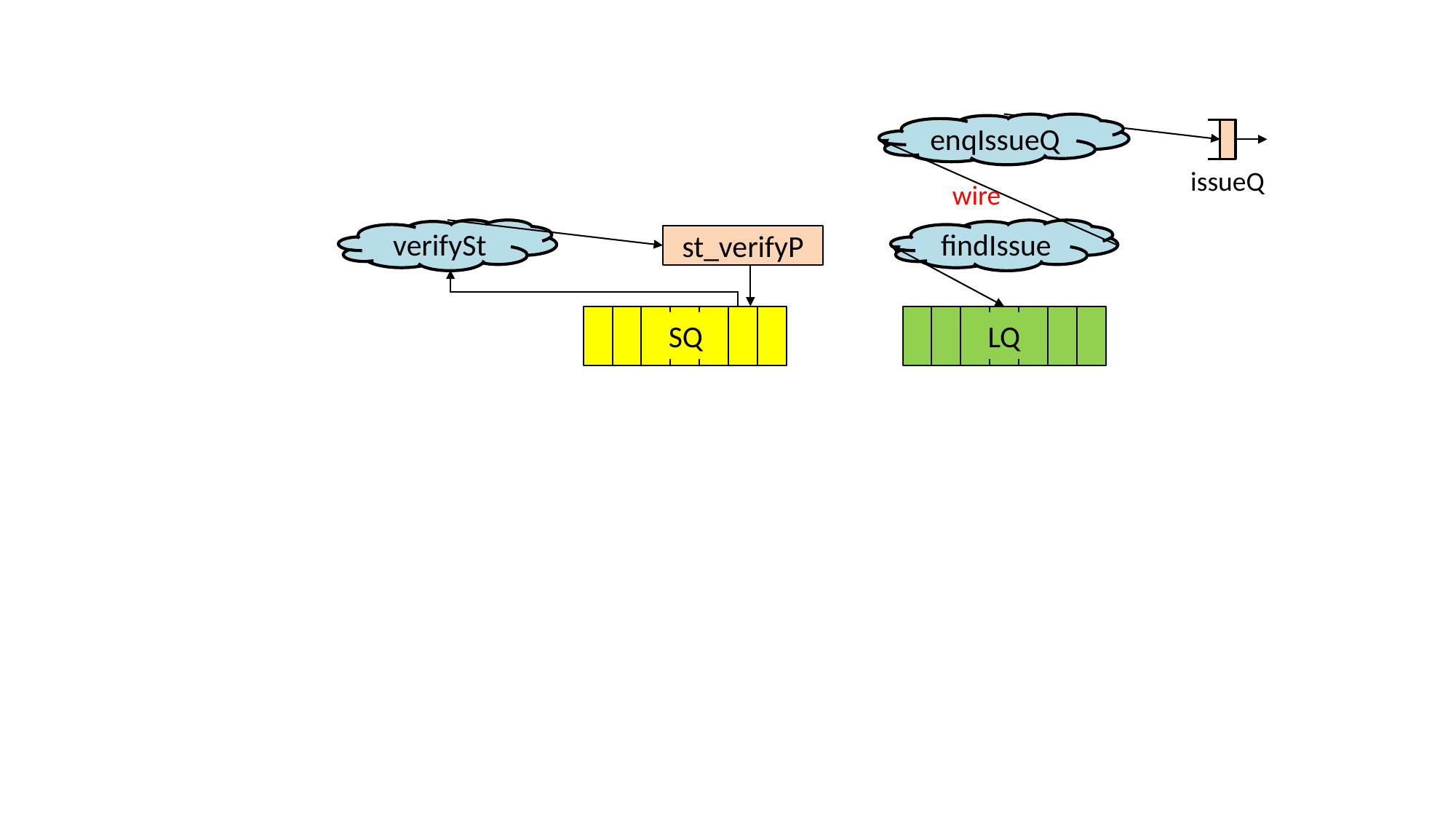

enqIssueQ

issueQ
wire
verifySt
findIssue
st_verifyP

SQ

LQ